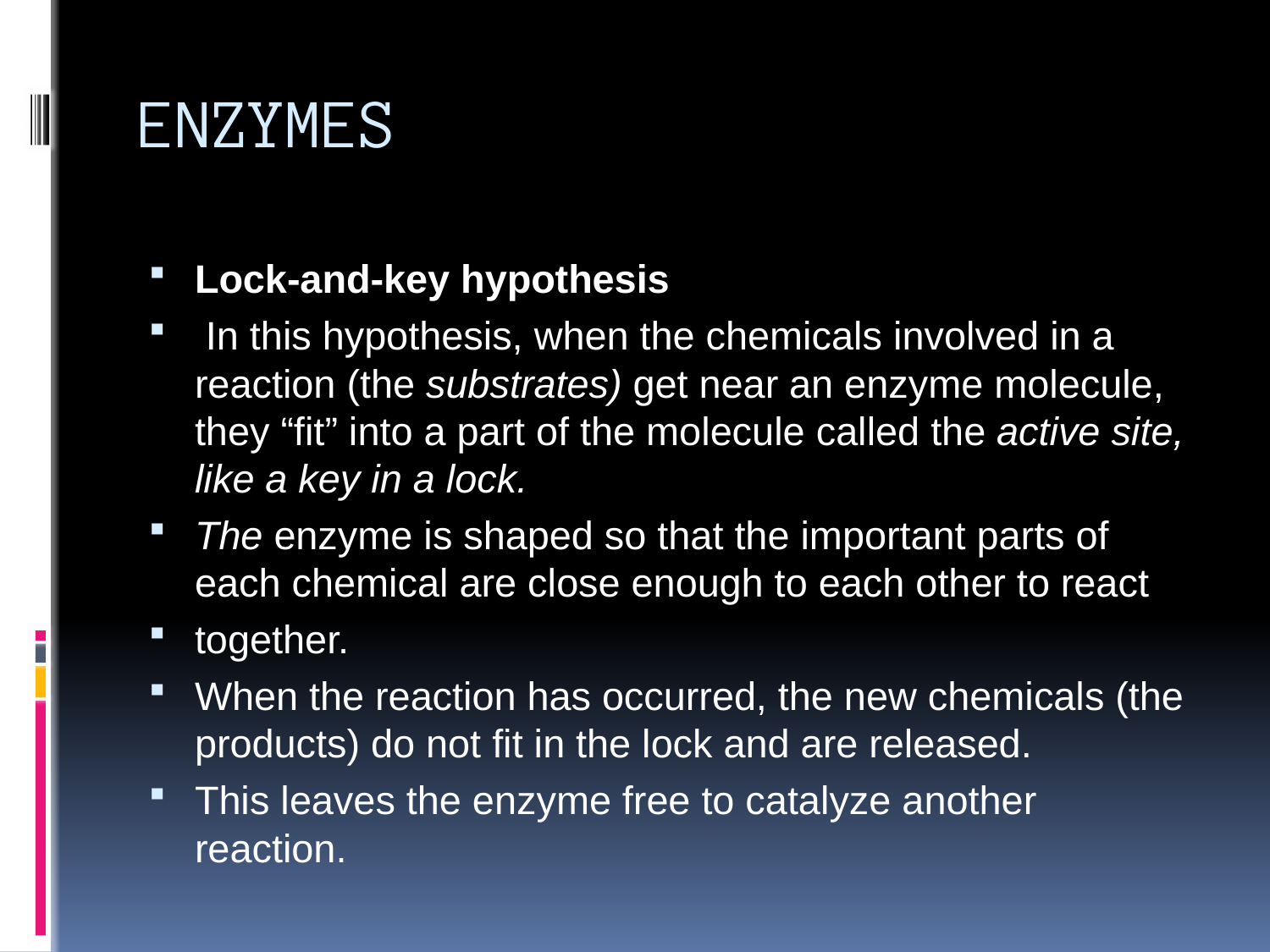

# ENZYMES
Lock-and-key hypothesis
 In this hypothesis, when the chemicals involved in a reaction (the substrates) get near an enzyme molecule, they “fit” into a part of the molecule called the active site, like a key in a lock.
The enzyme is shaped so that the important parts of each chemical are close enough to each other to react
together.
When the reaction has occurred, the new chemicals (the products) do not fit in the lock and are released.
This leaves the enzyme free to catalyze another reaction.